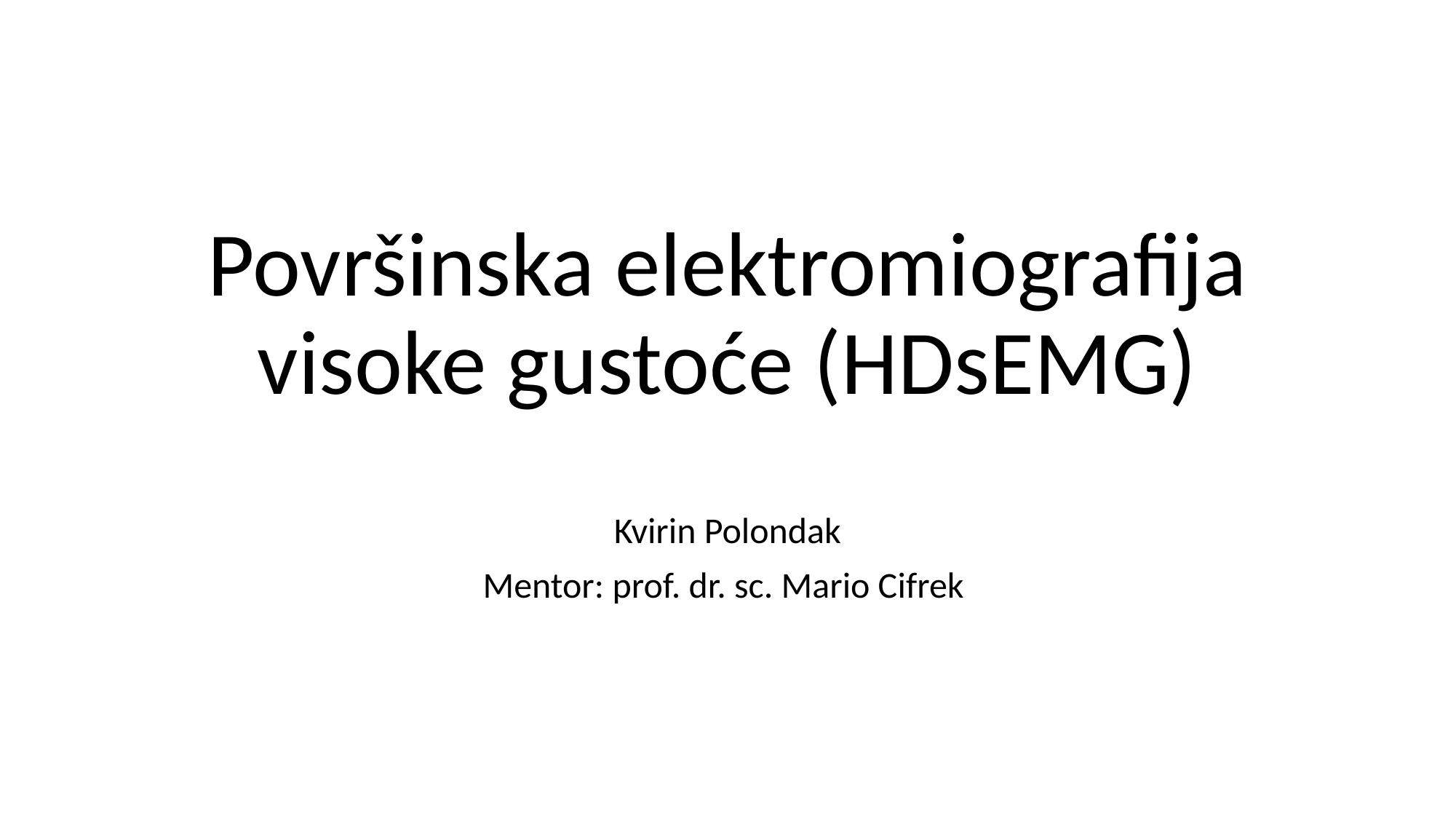

# Površinska elektromiografija visoke gustoće (HDsEMG)
Kvirin Polondak
Mentor: prof. dr. sc. Mario Cifrek